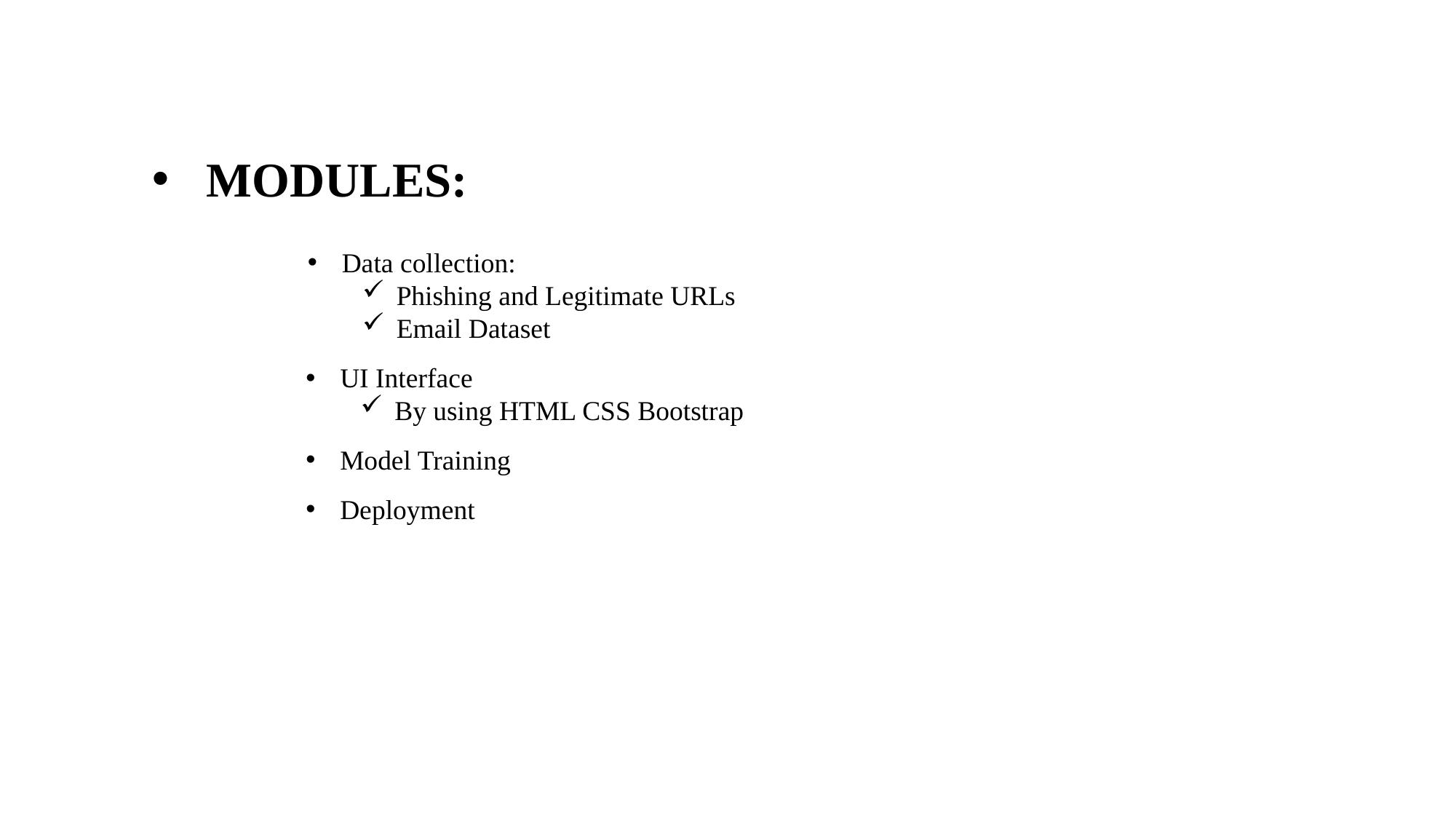

MODULES:
Data collection:
Phishing and Legitimate URLs
Email Dataset
UI Interface
By using HTML CSS Bootstrap
Model Training
Deployment